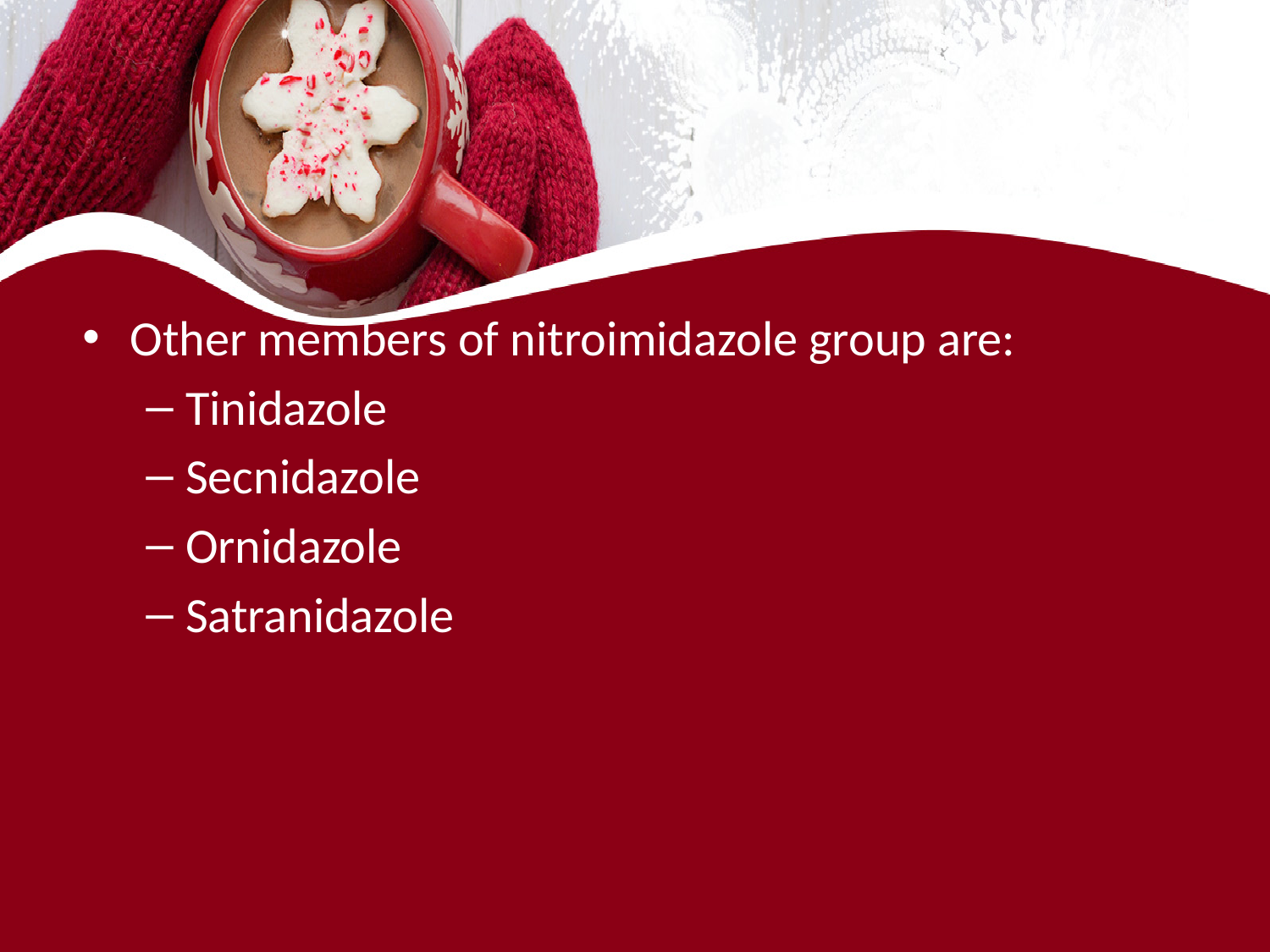

#
Other members of nitroimidazole group are:
Tinidazole
Secnidazole
Ornidazole
Satranidazole